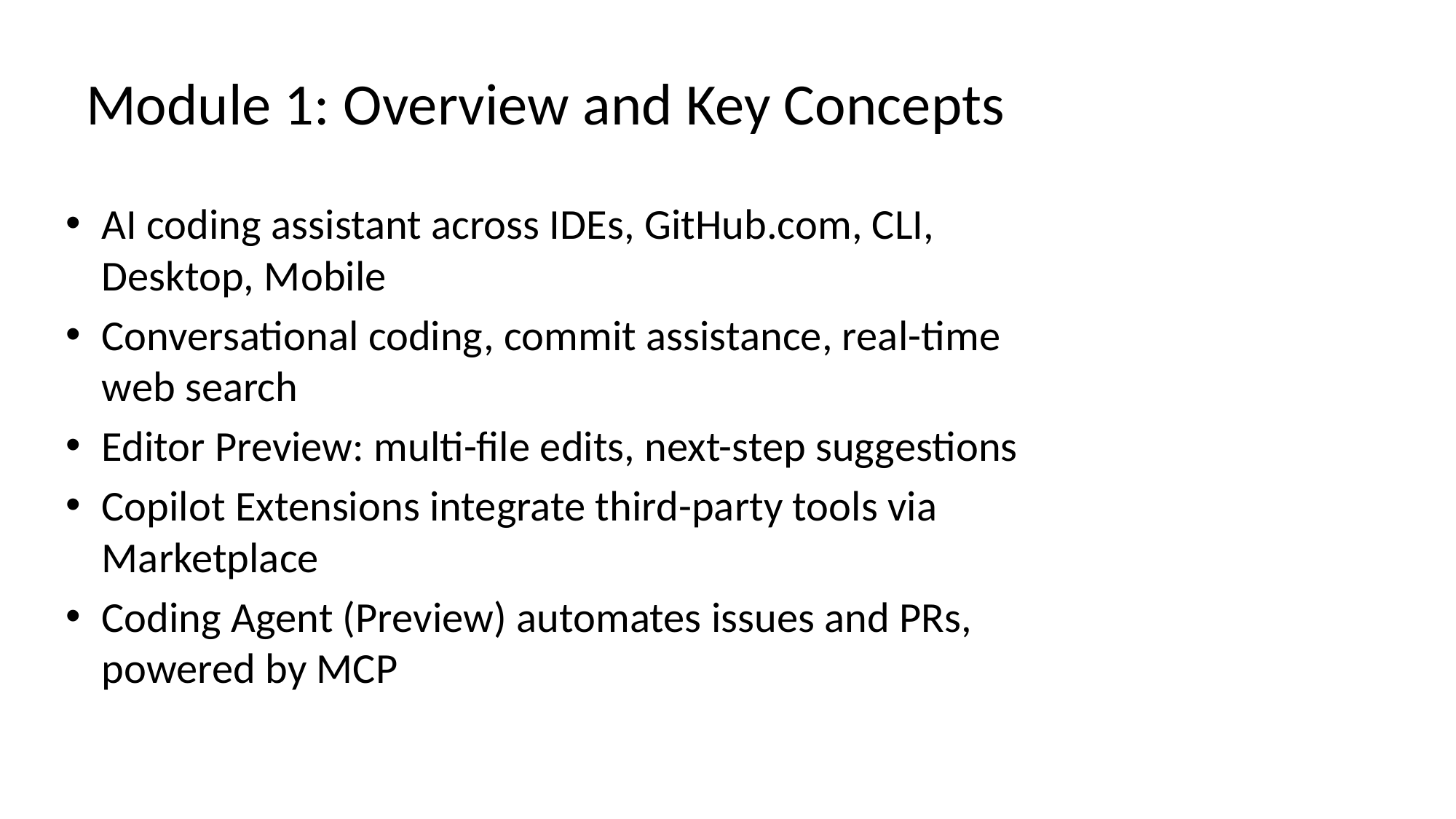

# Module 1: Overview and Key Concepts
AI coding assistant across IDEs, GitHub.com, CLI, Desktop, Mobile
Conversational coding, commit assistance, real-time web search
Editor Preview: multi-file edits, next-step suggestions
Copilot Extensions integrate third-party tools via Marketplace
Coding Agent (Preview) automates issues and PRs, powered by MCP